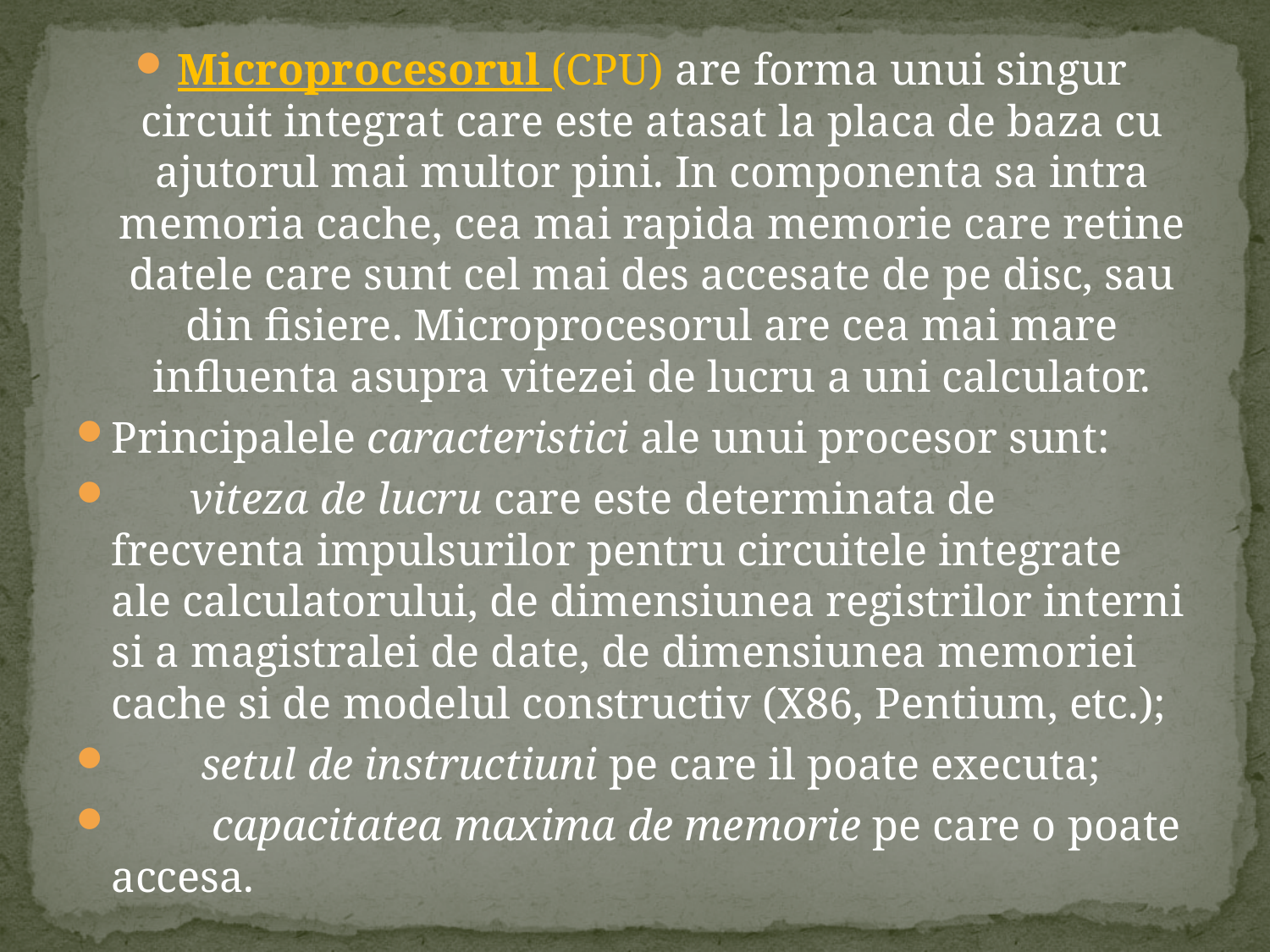

Microprocesorul (CPU) are forma unui singur circuit integrat care este atasat la placa de baza cu ajutorul mai multor pini. In componenta sa intra memoria cache, cea mai rapida memorie care retine datele care sunt cel mai des accesate de pe disc, sau din fisiere. Microprocesorul are cea mai mare influenta asupra vitezei de lucru a uni calculator.
Principalele caracteristici ale unui procesor sunt:
       viteza de lucru care este determinata de frecventa impulsurilor pentru circuitele integrate ale calculatorului, de dimensiunea registrilor interni si a magistralei de date, de dimensiunea memoriei cache si de modelul constructiv (X86, Pentium, etc.);
        setul de instructiuni pe care il poate executa;
         capacitatea maxima de memorie pe care o poate accesa.